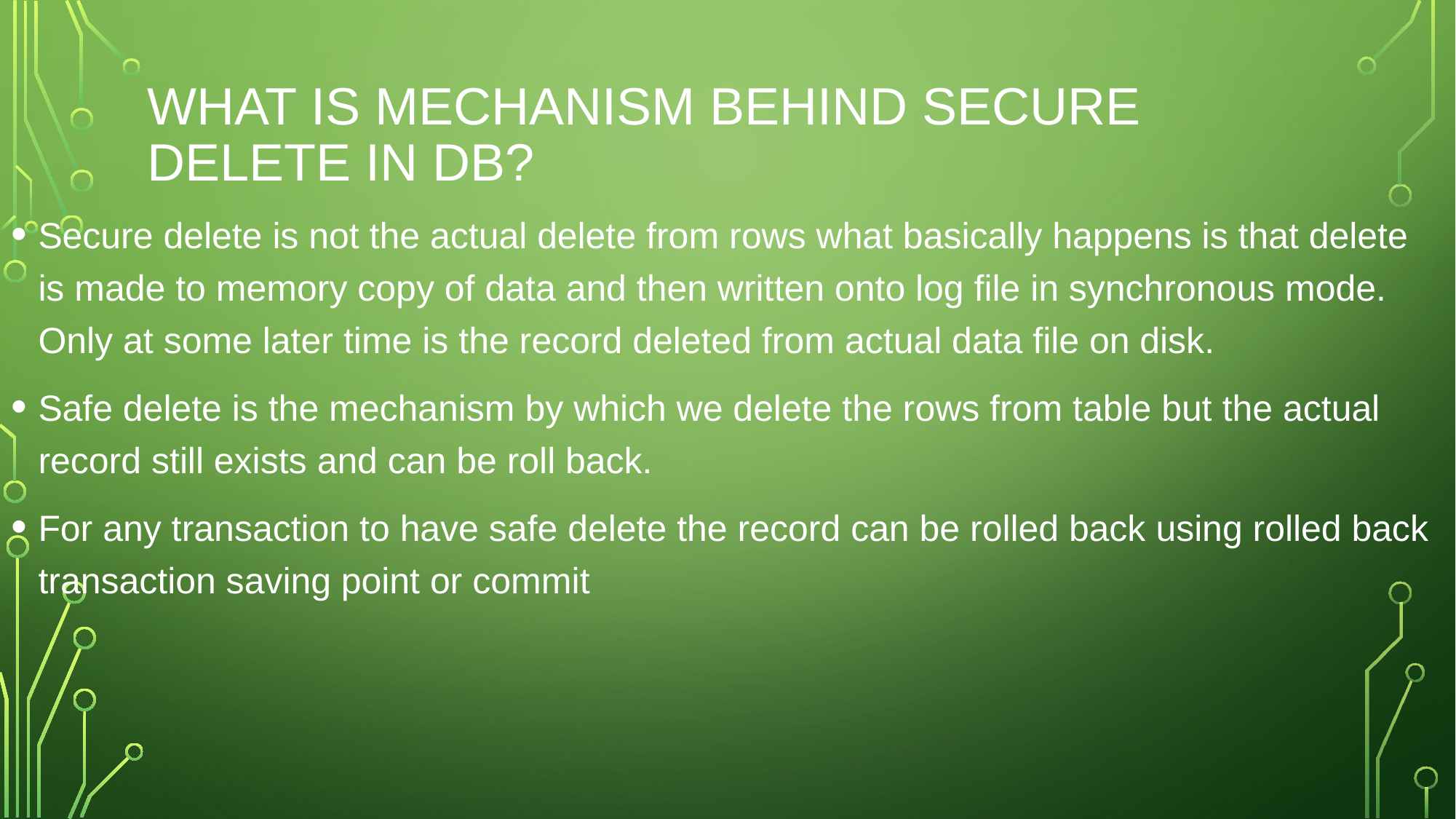

# What is mechanism behind secure delete in db?
Secure delete is not the actual delete from rows what basically happens is that delete is made to memory copy of data and then written onto log file in synchronous mode. Only at some later time is the record deleted from actual data file on disk.
Safe delete is the mechanism by which we delete the rows from table but the actual record still exists and can be roll back.
For any transaction to have safe delete the record can be rolled back using rolled back transaction saving point or commit